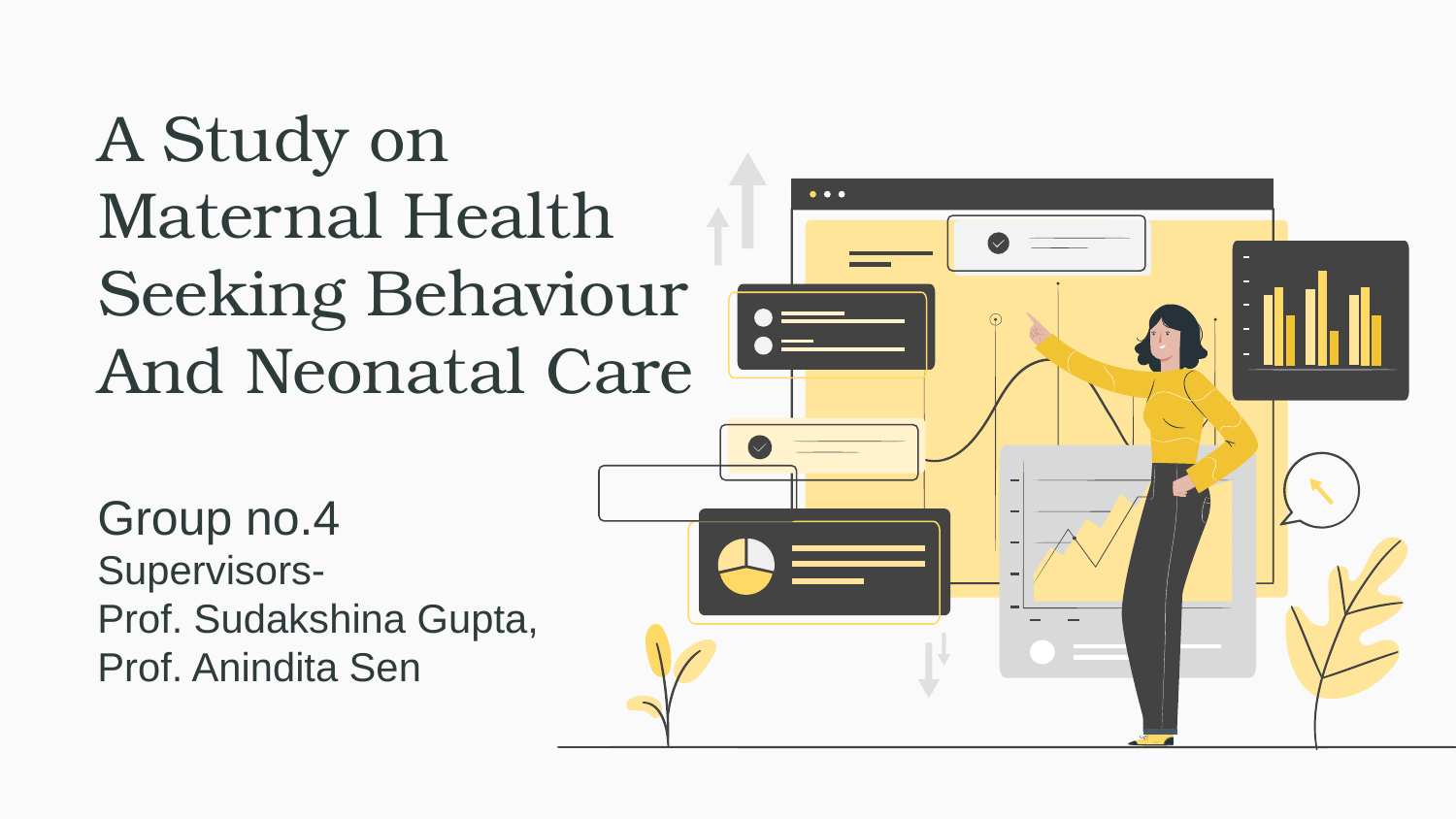

# A Study on Maternal Health Seeking Behaviour And Neonatal Care

Group no.4
Supervisors-
Prof. Sudakshina Gupta, Prof. Anindita Sen